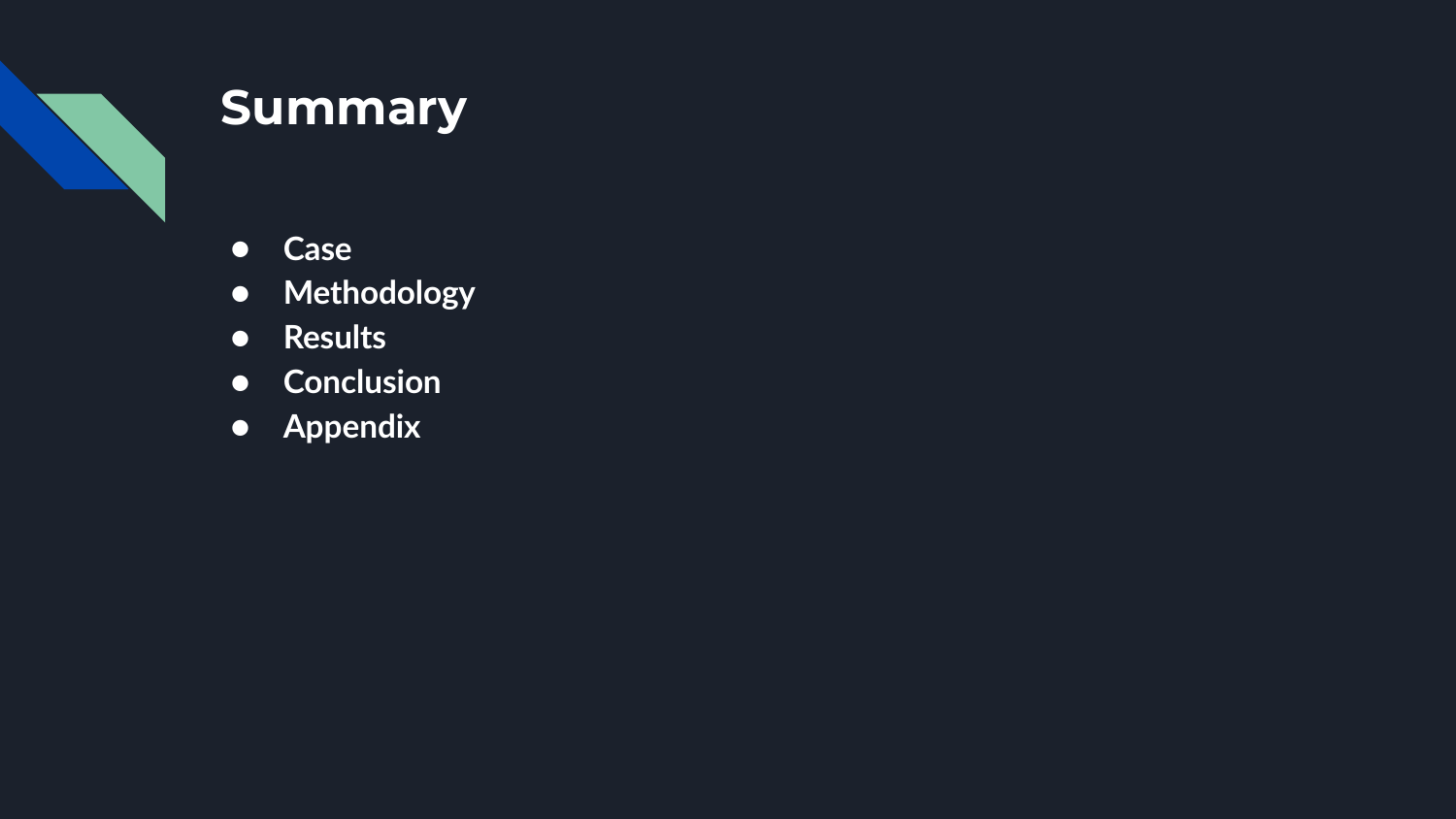

# Summary
Case
Methodology
Results
Conclusion
Appendix